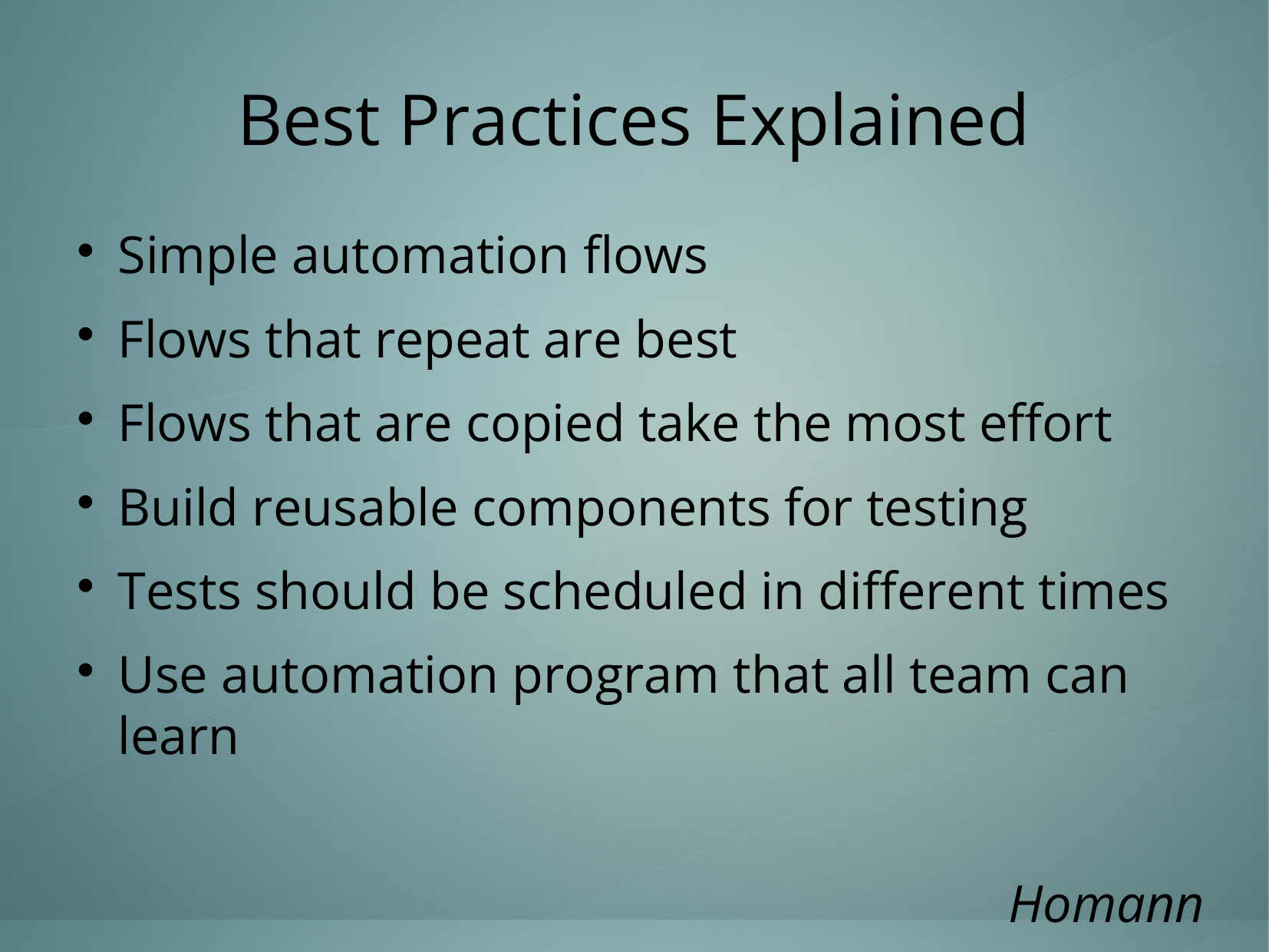

Best Practices Explained
Simple automation flows
Flows that repeat are best
Flows that are copied take the most effort
Build reusable components for testing
Tests should be scheduled in different times
Use automation program that all team can learn

Homann